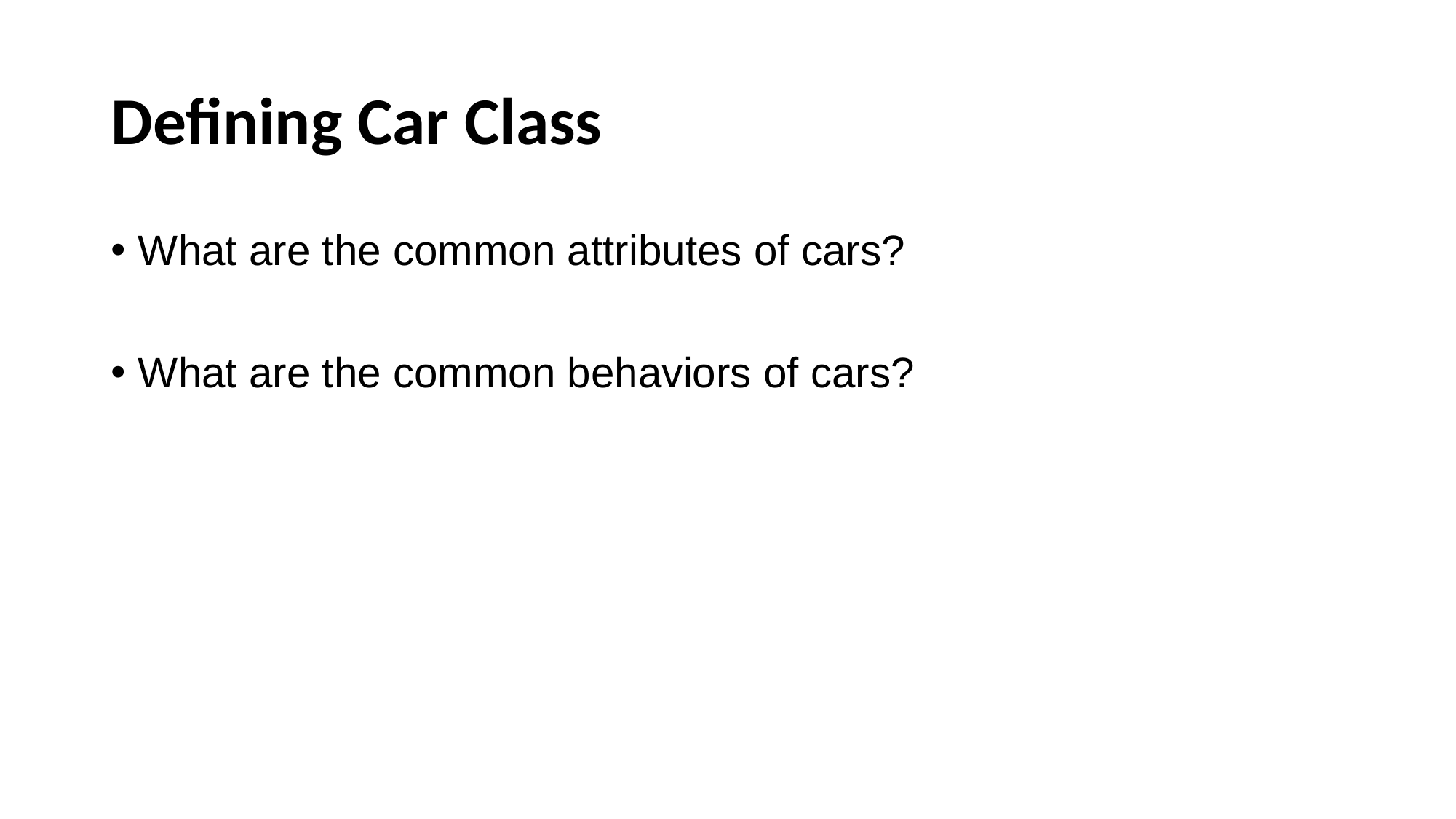

# Defining Car Class
What are the common attributes of cars?

What are the common behaviors of cars?